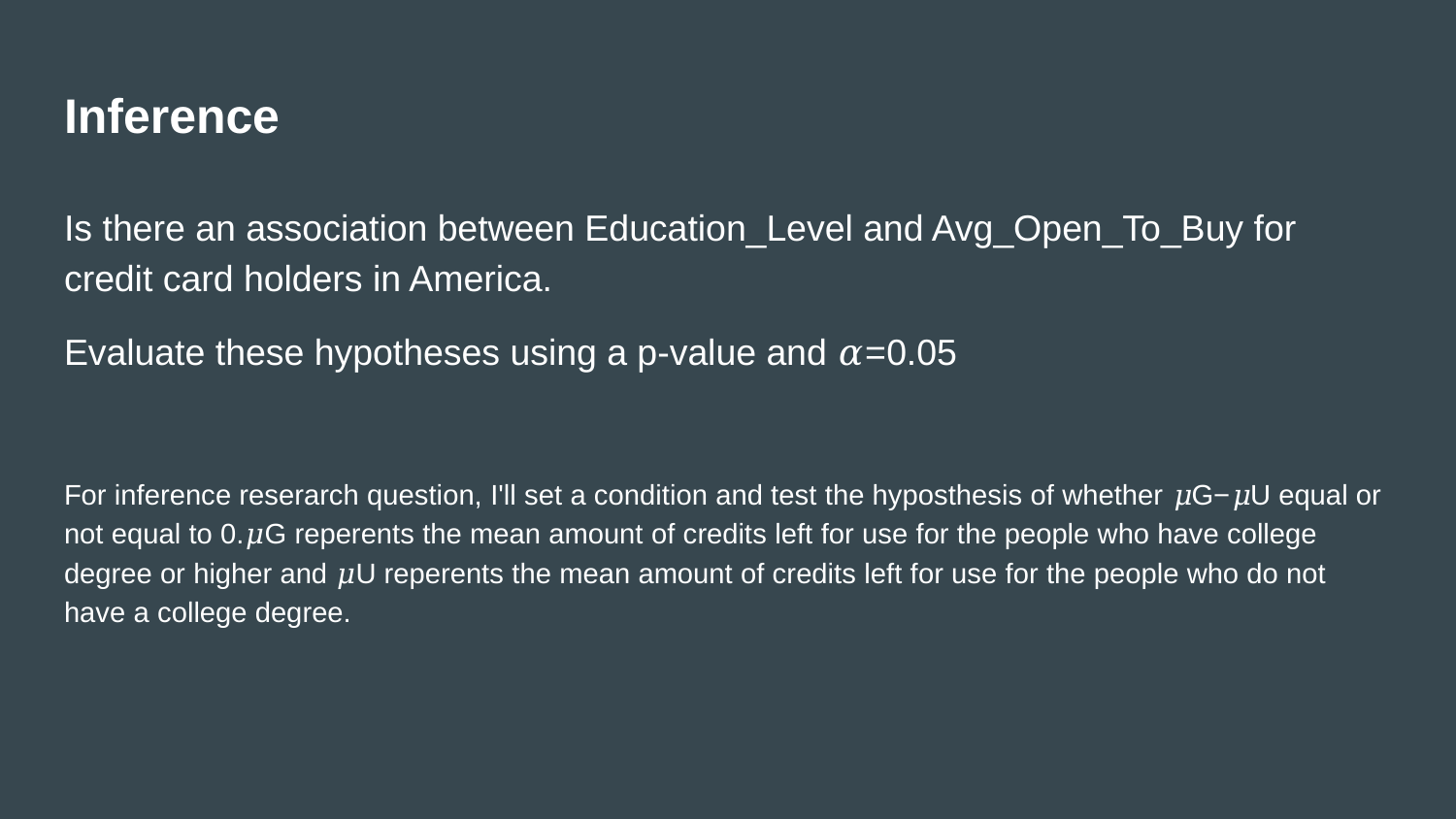

# Inference

Is there an association between Education_Level and Avg_Open_To_Buy for credit card holders in America.
Evaluate these hypotheses using a p-value and 𝛼=0.05

For inference reserarch question, I'll set a condition and test the hyposthesis of whether 𝜇G−𝜇U equal or not equal to 0.𝜇G reperents the mean amount of credits left for use for the people who have college degree or higher and 𝜇U reperents the mean amount of credits left for use for the people who do not have a college degree.